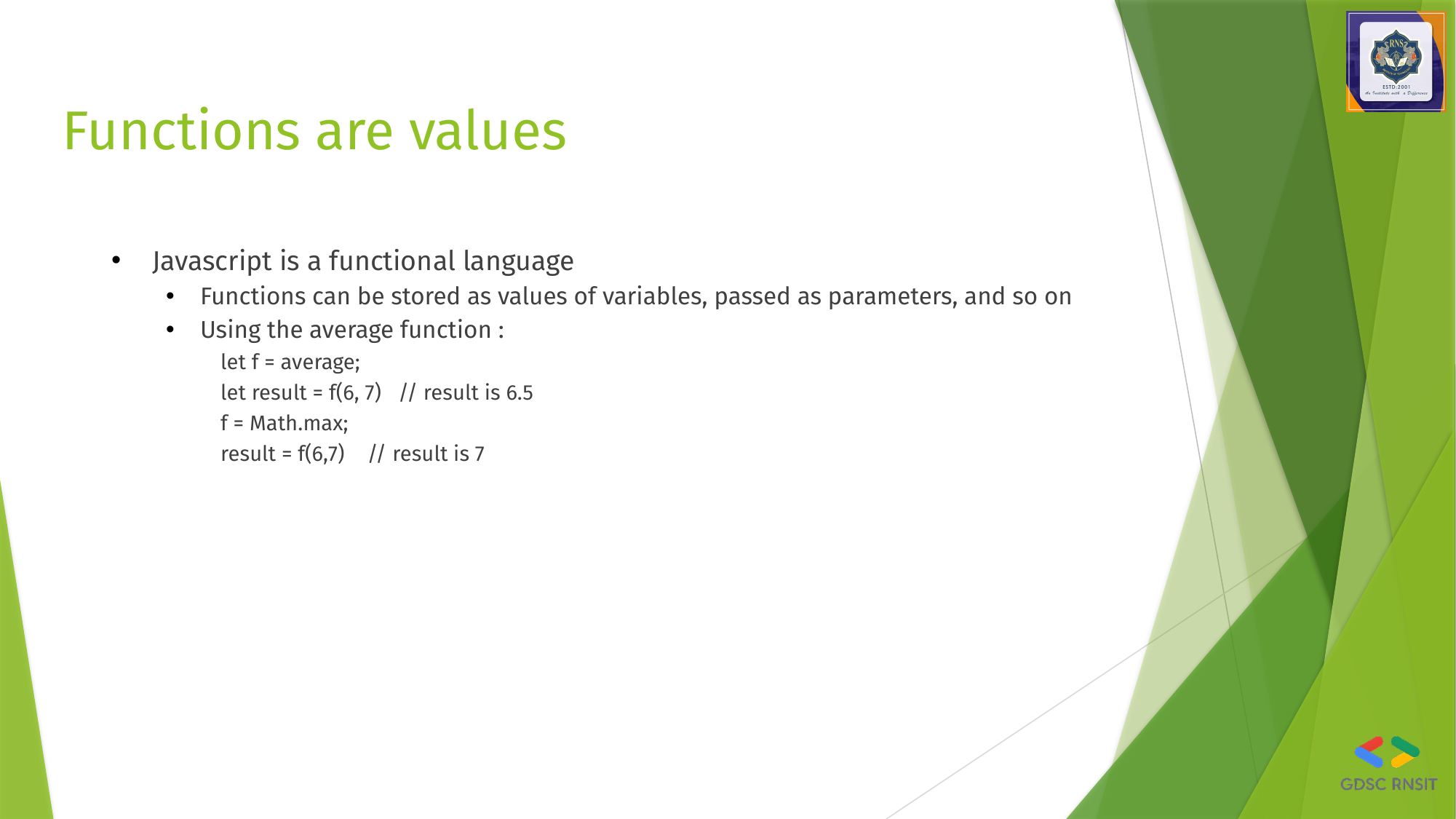

# Functions are values
Javascript is a functional language
Functions can be stored as values of variables, passed as parameters, and so on
Using the average function :
let f = average;
let result = f(6, 7)   // result is 6.5
f = Math.max;
result = f(6,7)    // result is 7